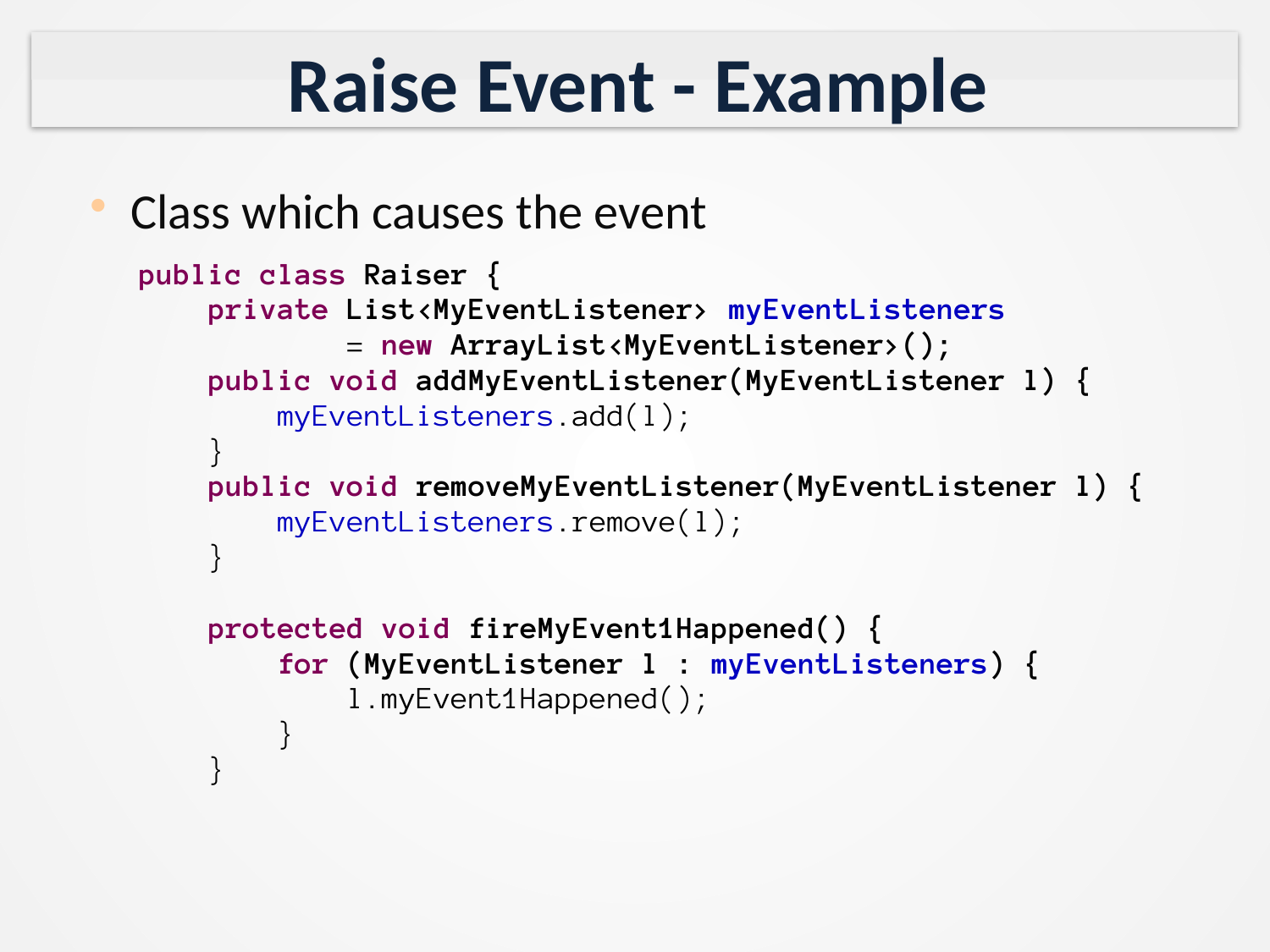

# Raise Event - Example
Class which causes the event
public class Raiser {
    private List<MyEventListener> myEventListeners
            = new ArrayList<MyEventListener>();
    public void addMyEventListener(MyEventListener l) {
        myEventListeners.add(l);
    }
    public void removeMyEventListener(MyEventListener l) {
        myEventListeners.remove(l);
    }

    protected void fireMyEvent1Happened() {
        for (MyEventListener l : myEventListeners) {
            l.myEvent1Happened();
        }
    }